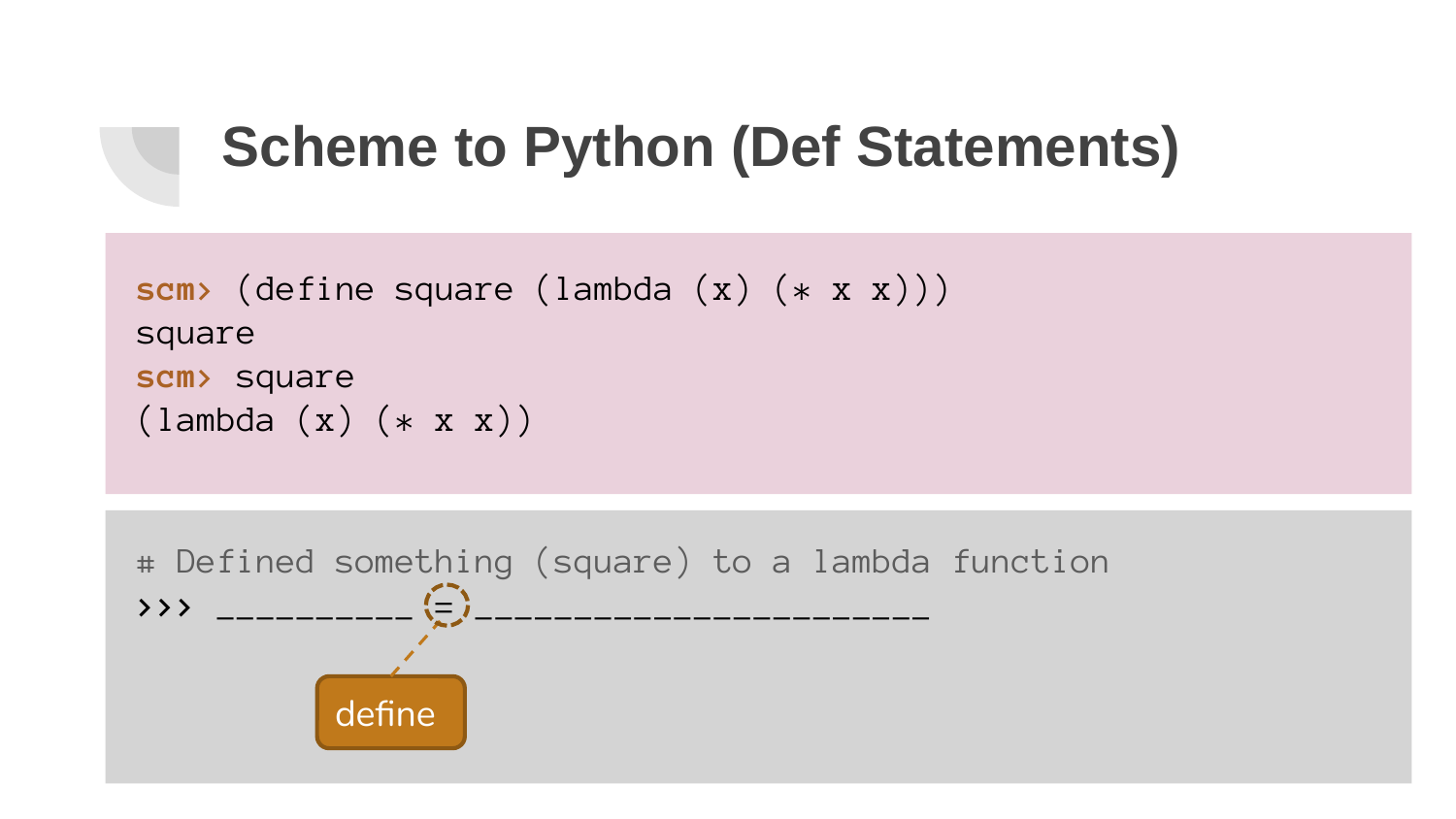

# Scheme to Python (Def Statements)

scm> (define square (lambda (x) (* x x)))
square
scm> square
(lambda (x) (* x x))

# Defined something (square) to a lambda function
>>> __________ = _______________________

define